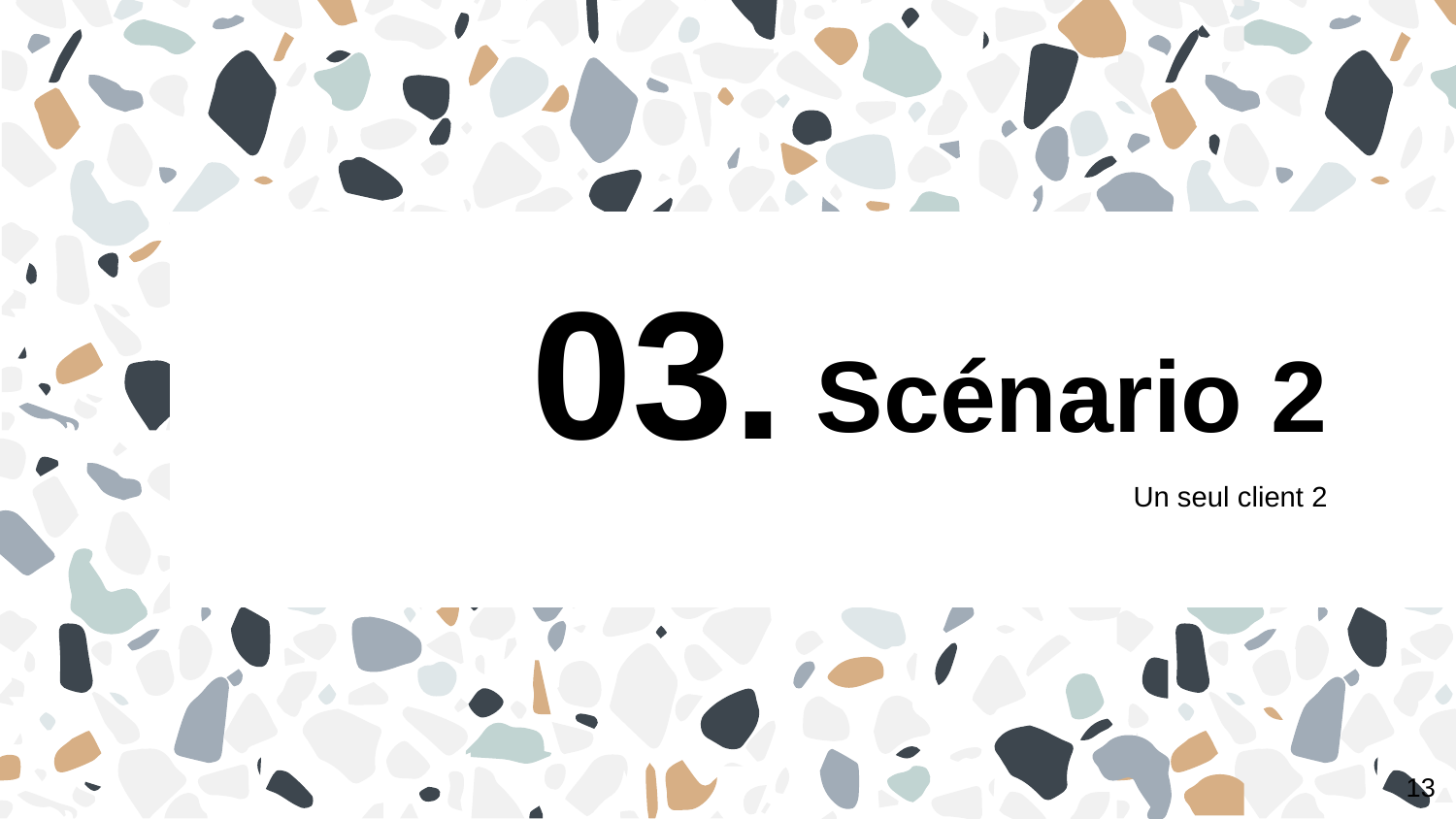

03.

# Scénario 2
Un seul client 2
13